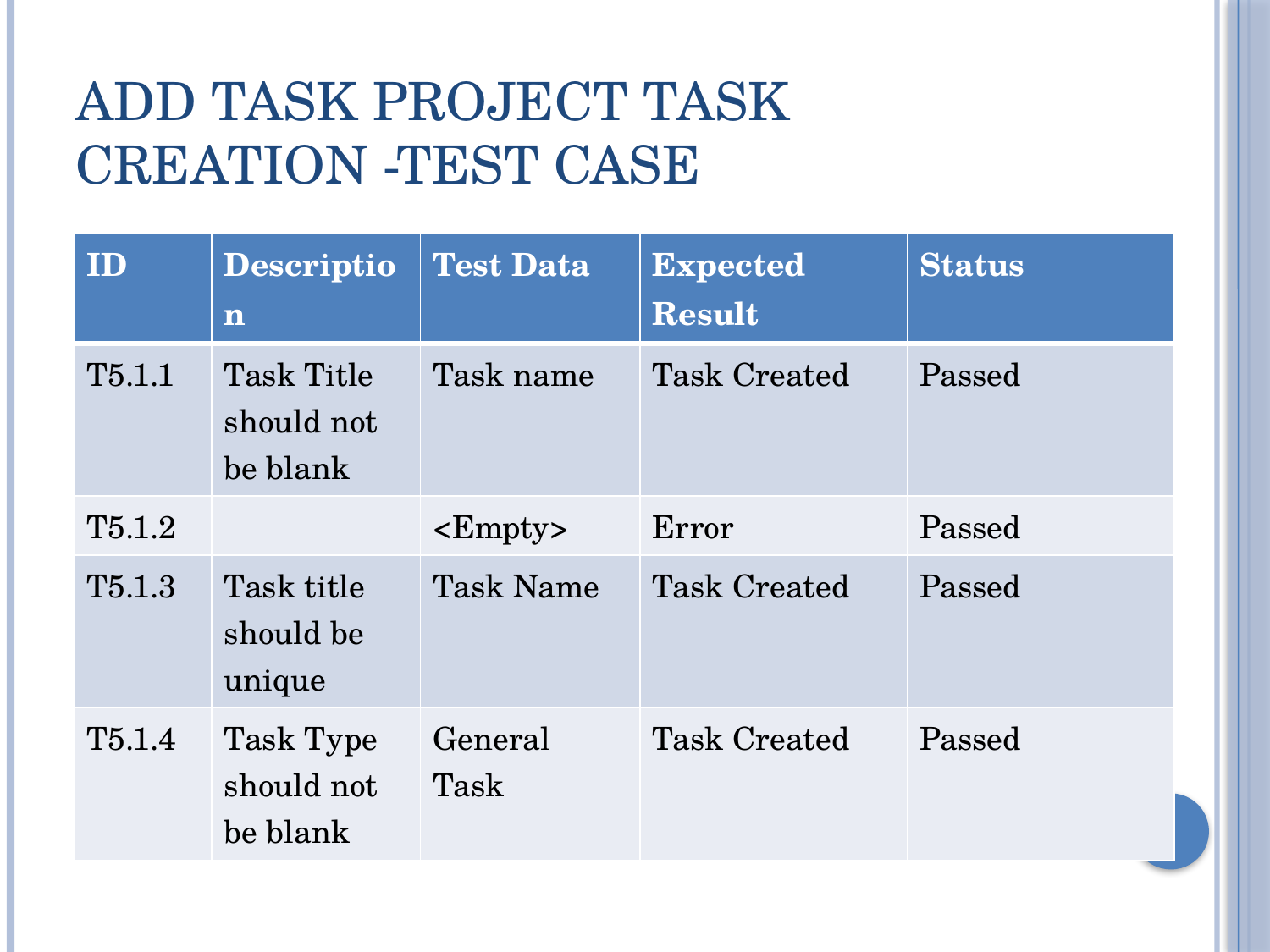

Add Task Project Task Creation -Test Case
| ID | Description | Test Data | Expected Result | Status |
| --- | --- | --- | --- | --- |
| T5.1.1 | Task Title should not be blank | Task name | Task Created | Passed |
| T5.1.2 |  | <Empty> | Error | Passed |
| T5.1.3 | Task title should be unique | Task Name | Task Created | Passed |
| T5.1.4 | Task Type should not be blank | General Task | Task Created | Passed |